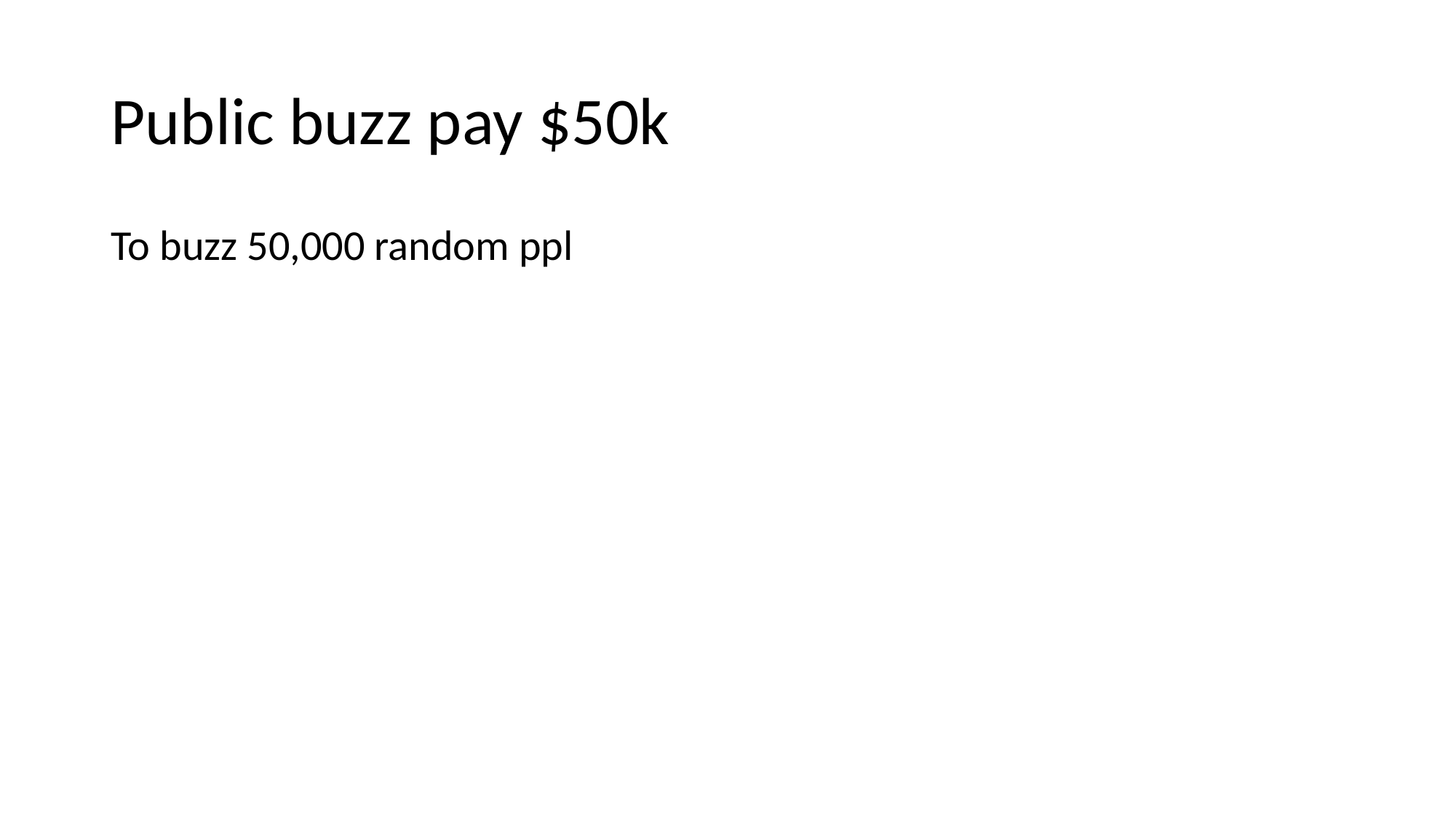

# Public buzz pay $50k
To buzz 50,000 random ppl